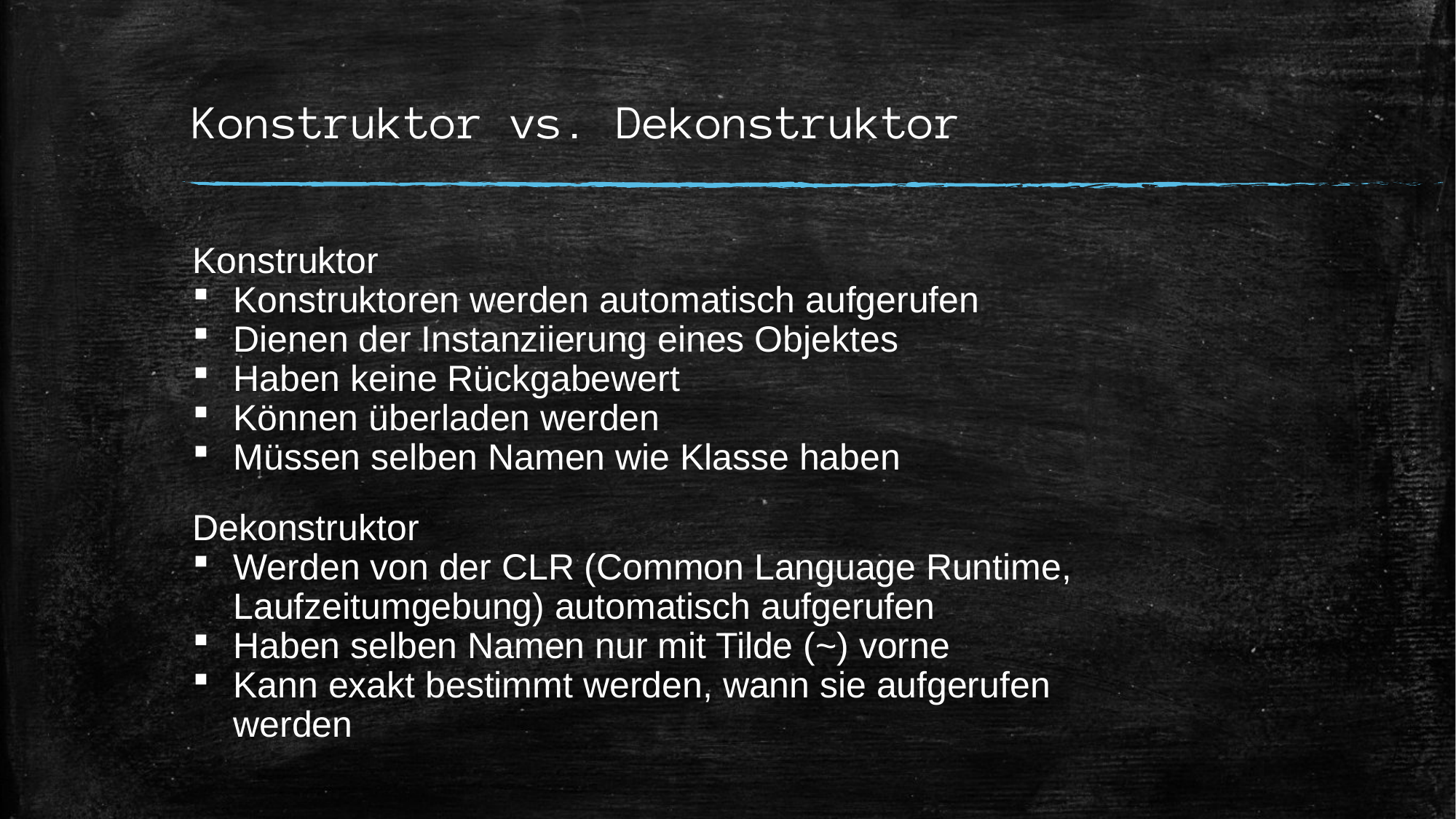

# Konstruktor vs. Dekonstruktor
Konstruktor
Konstruktoren werden automatisch aufgerufen
Dienen der Instanziierung eines Objektes
Haben keine Rückgabewert
Können überladen werden
Müssen selben Namen wie Klasse haben
Dekonstruktor
Werden von der CLR (Common Language Runtime, Laufzeitumgebung) automatisch aufgerufen
Haben selben Namen nur mit Tilde (~) vorne
Kann exakt bestimmt werden, wann sie aufgerufen werden